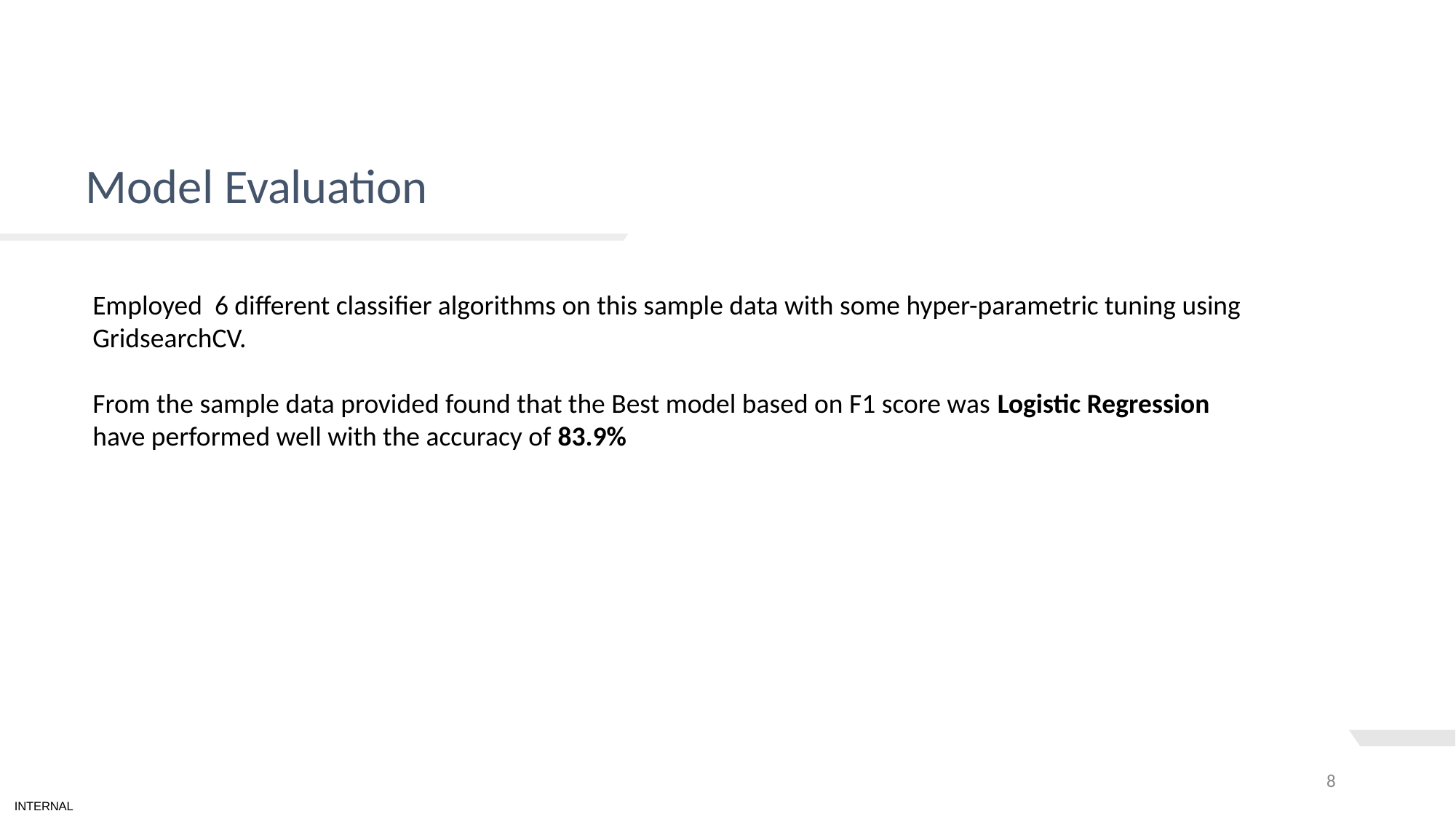

# Model Evaluation
Employed  6 different classifier algorithms on this sample data with some hyper-parametric tuning using GridsearchCV.

From the sample data provided found that the Best model based on F1 score was Logistic Regression
have performed well with the accuracy of 83.9%
AutoML
Bespoke ML
8
INTERNAL